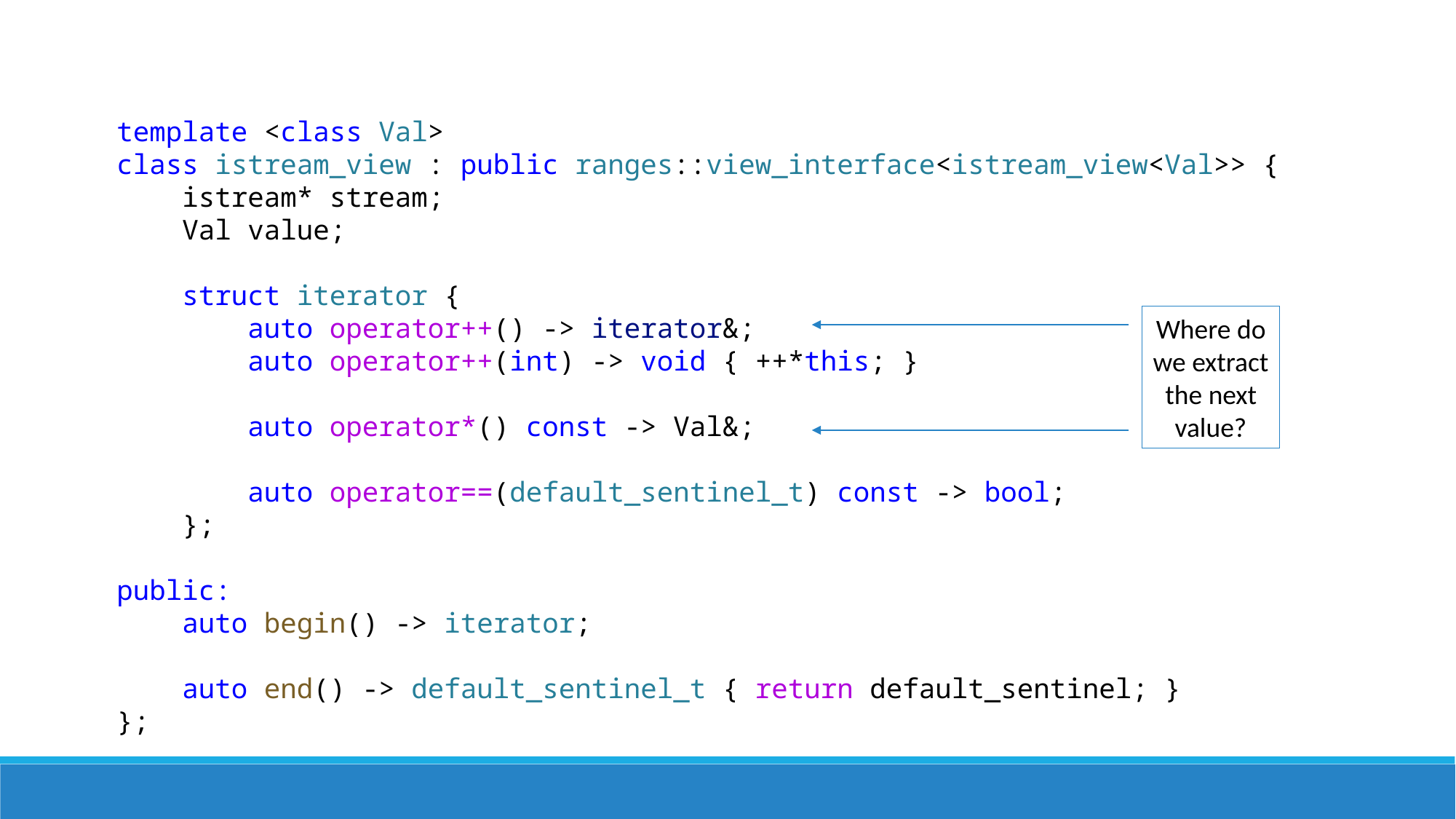

template <class Val>
class istream_view : public ranges::view_interface<istream_view<Val>> {
    istream* stream;
    Val value;

    struct iterator {
        auto operator++() -> iterator&;
        auto operator++(int) -> void { ++*this; }
        auto operator*() const -> Val&;
        auto operator==(default_sentinel_t) const -> bool;
    };

public:
    auto begin() -> iterator;

    auto end() -> default_sentinel_t { return default_sentinel; }
};
Where do
we extract
the next
value?